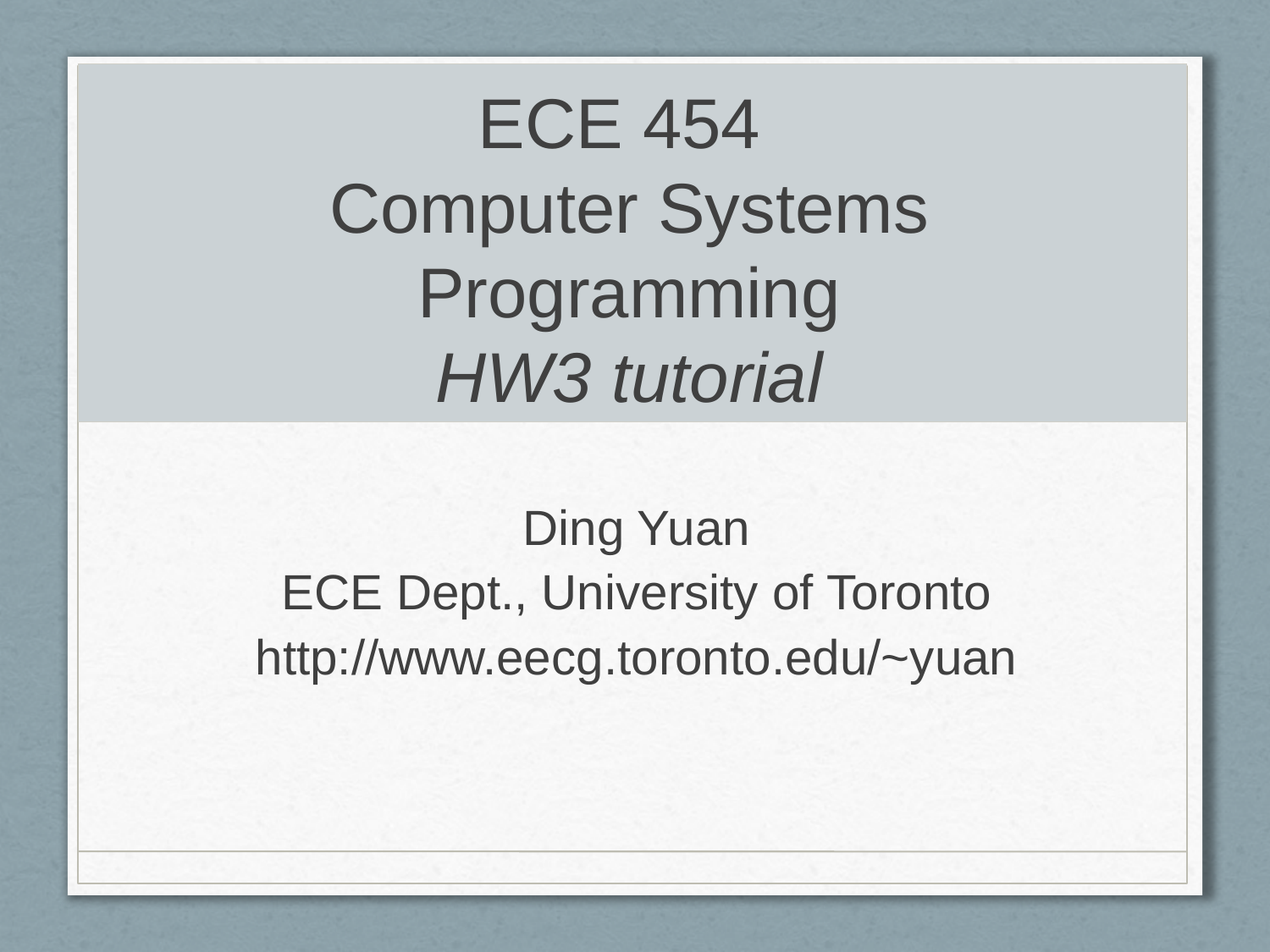

# ECE 454 Computer Systems Programming HW3 tutorial
Ding Yuan
ECE Dept., University of Toronto
http://www.eecg.toronto.edu/~yuan